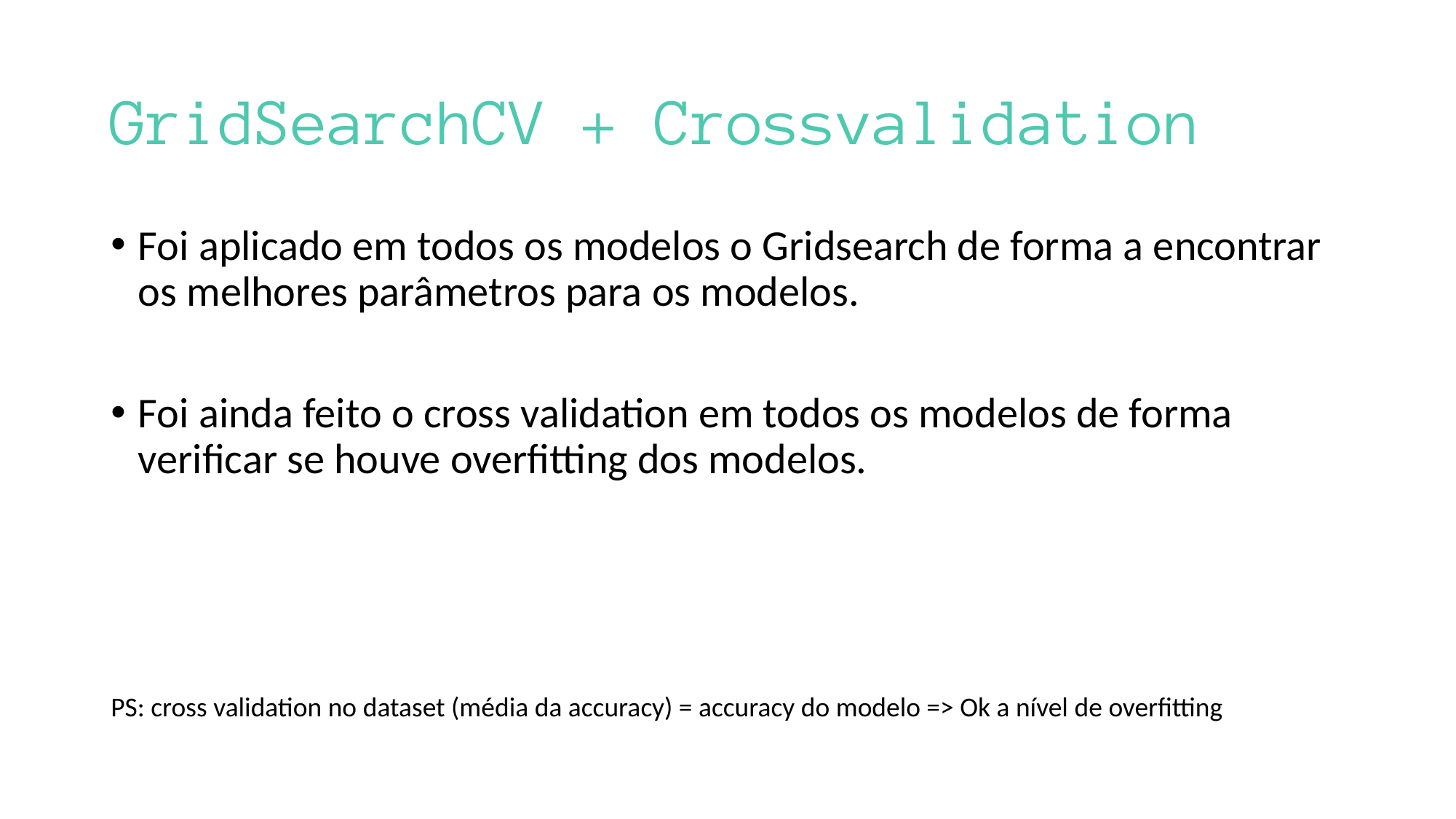

# GridSearchCV + Crossvalidation
Foi aplicado em todos os modelos o Gridsearch de forma a encontrar os melhores parâmetros para os modelos.

Foi ainda feito o cross validation em todos os modelos de forma verificar se houve overfitting dos modelos.

PS: cross validation no dataset (média da accuracy) = accuracy do modelo => Ok a nível de overfitting